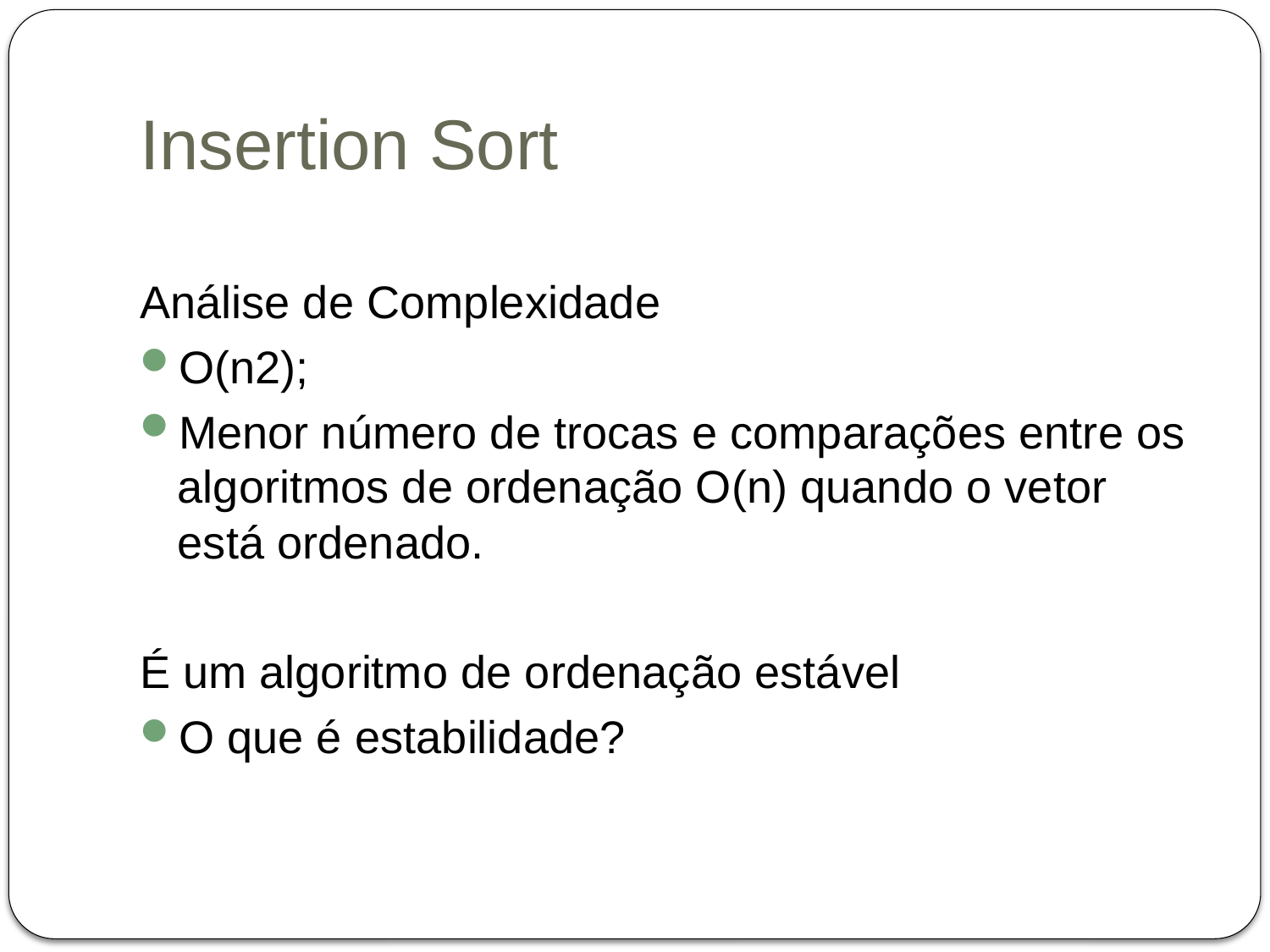

# Insertion Sort

Análise de Complexidade
O(n2);
Menor número de trocas e comparações entre os algoritmos de ordenação O(n) quando o vetor está ordenado.

É um algoritmo de ordenação estável
O que é estabilidade?